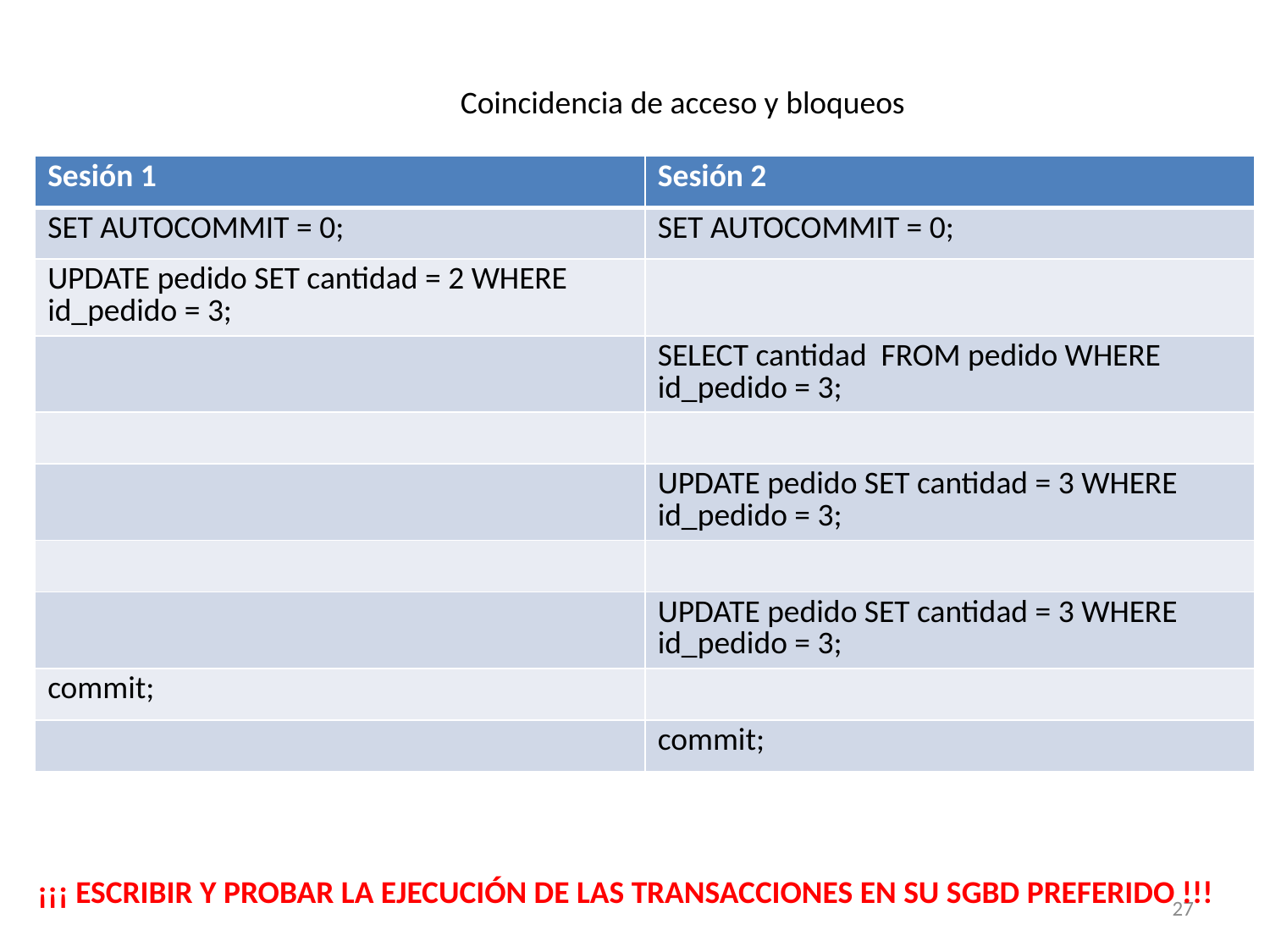

Coincidencia de acceso y bloqueos
| Sesión 1 | Sesión 2 |
| --- | --- |
| SET AUTOCOMMIT = 0; | SET AUTOCOMMIT = 0; |
| UPDATE pedido SET cantidad = 2 WHERE id\_pedido = 3; |  |
|  | SELECT cantidad FROM pedido WHERE id\_pedido = 3; |
|  |  |
|  | UPDATE pedido SET cantidad = 3 WHERE id\_pedido = 3; |
|  |  |
|  | UPDATE pedido SET cantidad = 3 WHERE id\_pedido = 3; |
| commit; |  |
|  | commit; |
¡¡¡ ESCRIBIR Y PROBAR LA EJECUCIÓN DE LAS TRANSACCIONES EN SU SGBD PREFERIDO !!!
27